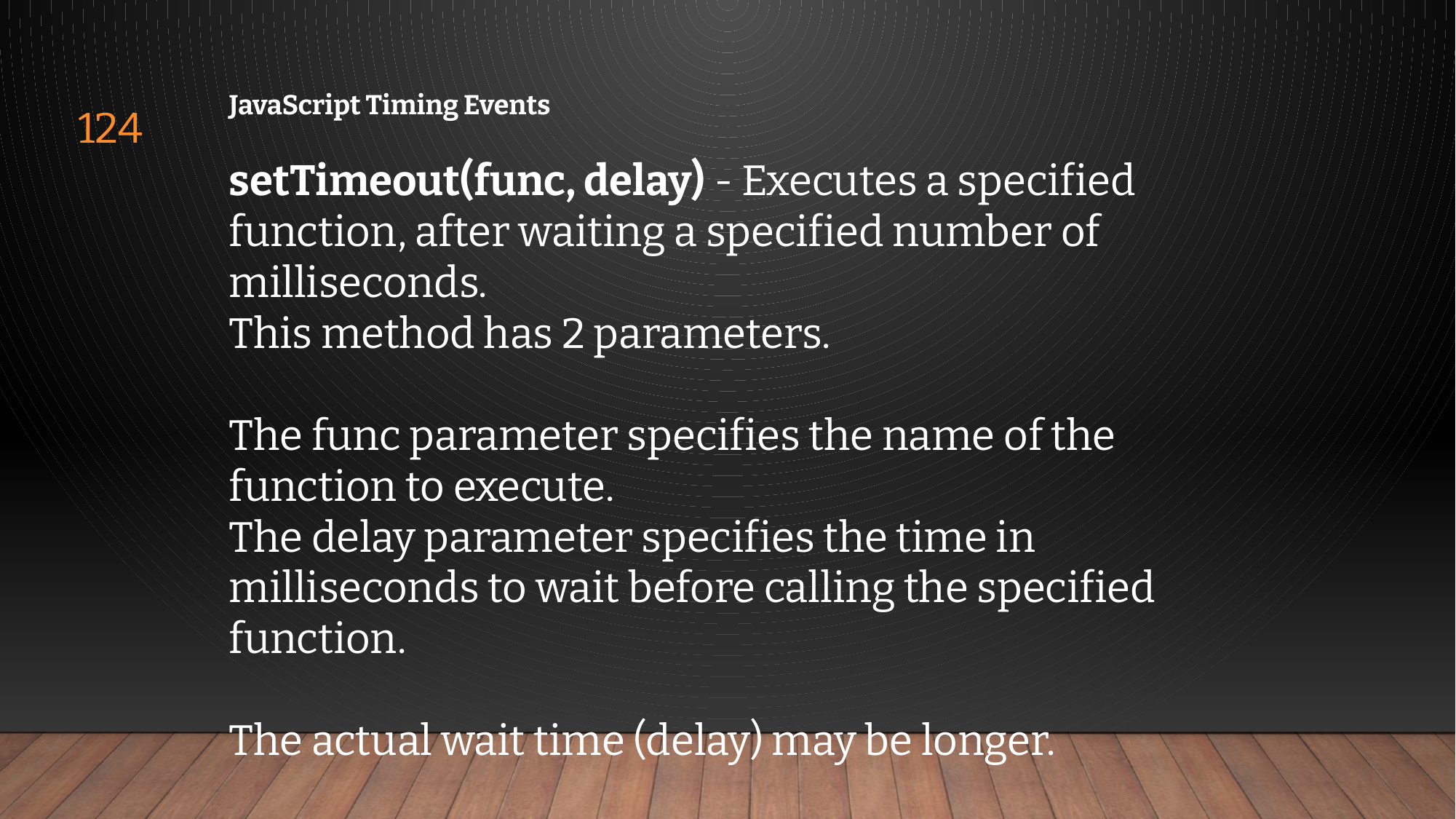

JavaScript Timing Events

setTimeout(func, delay) - Executes a specified function, after waiting a specified number of milliseconds.
This method has 2 parameters.

The func parameter specifies the name of the function to execute.
The delay parameter specifies the time in milliseconds to wait before calling the specified function.

The actual wait time (delay) may be longer.

124